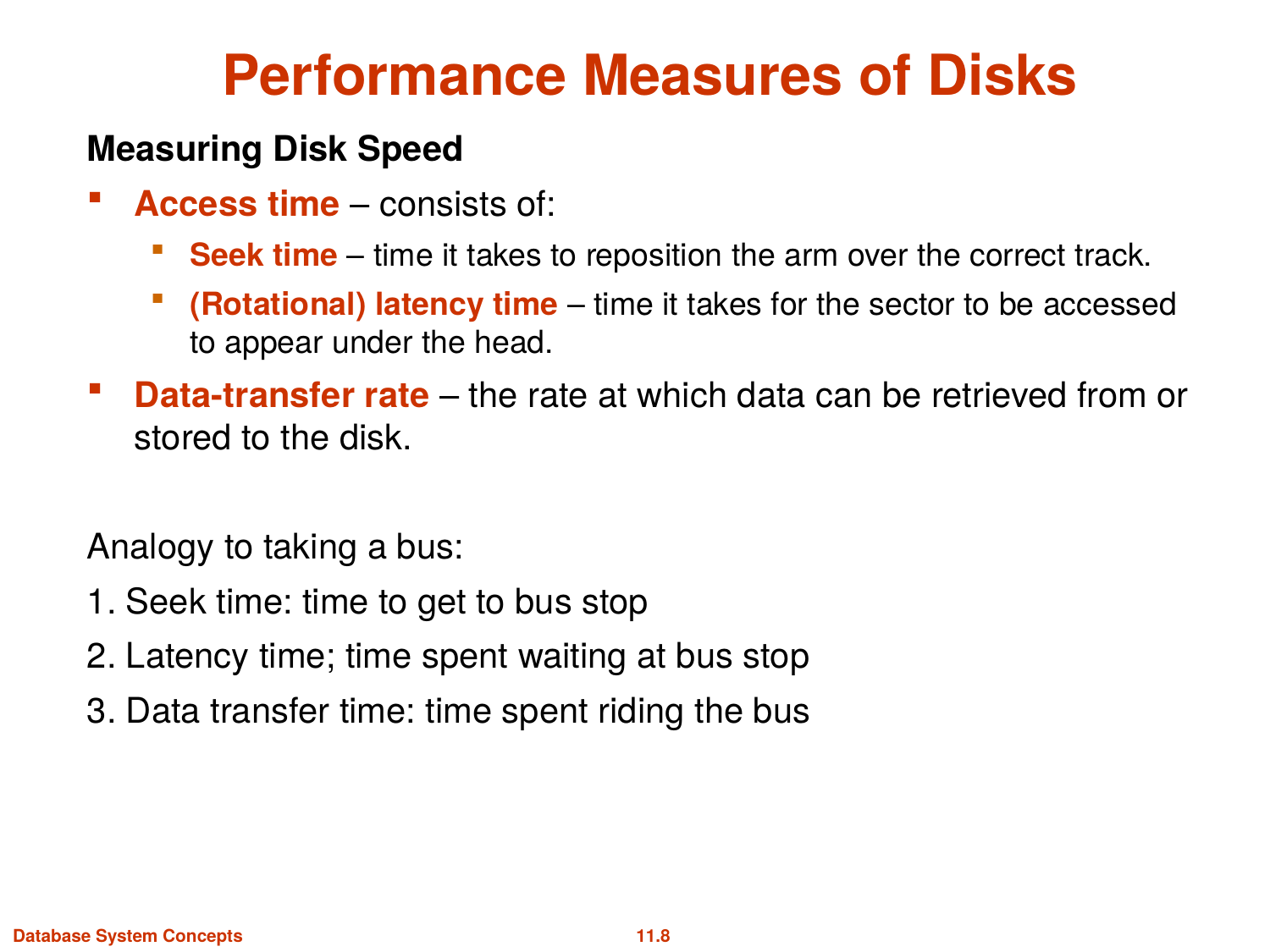

# Performance Measures of Disks
Measuring Disk Speed
Access time – consists of:
Seek time – time it takes to reposition the arm over the correct track.
(Rotational) latency time – time it takes for the sector to be accessed to appear under the head.
Data-transfer rate – the rate at which data can be retrieved from or stored to the disk.

Analogy to taking a bus:
1. Seek time: time to get to bus stop
2. Latency time; time spent waiting at bus stop
3. Data transfer time: time spent riding the bus